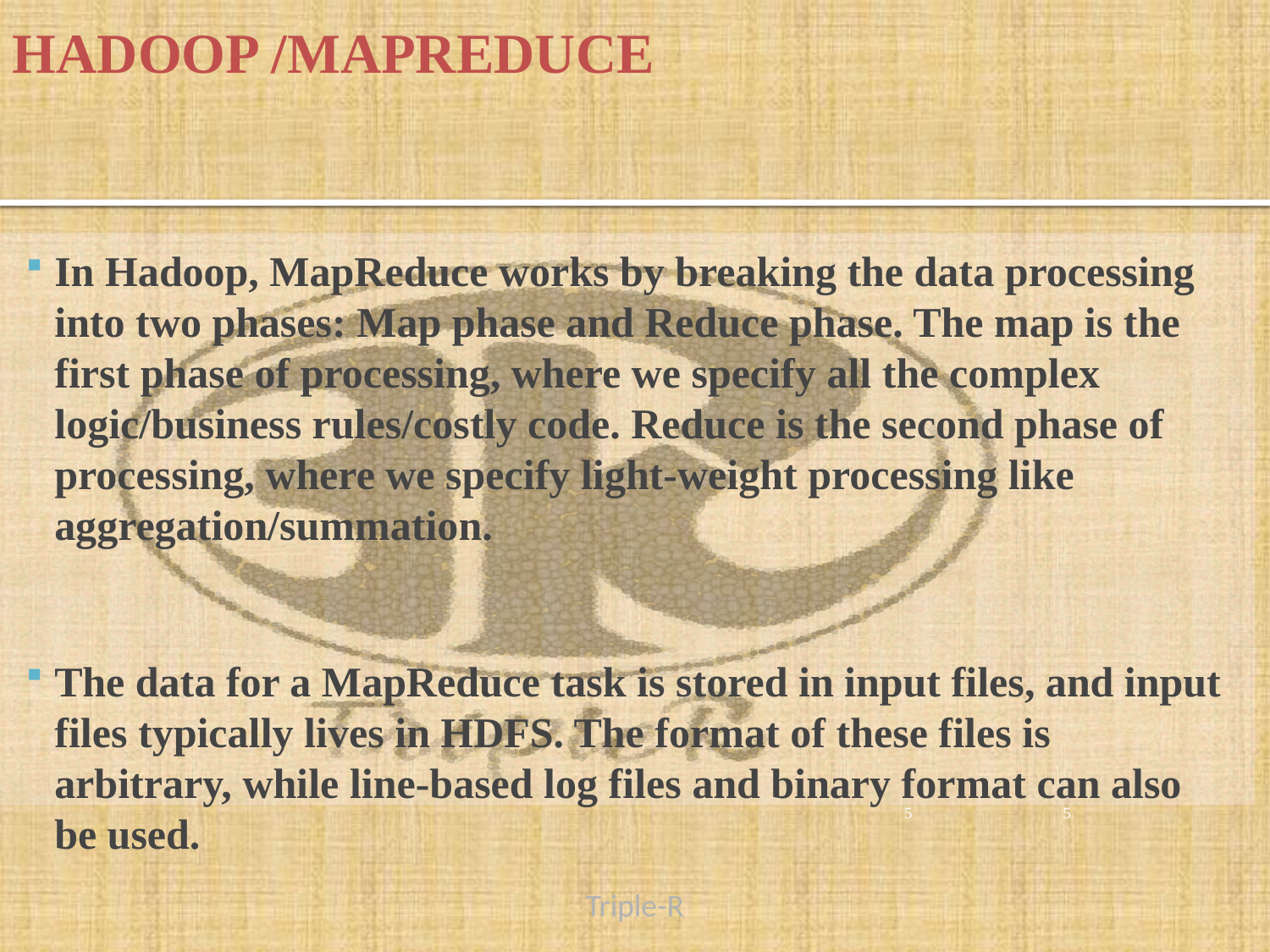

HADOOP /MAPREDUCE
In Hadoop, MapReduce works by breaking the data processing into two phases: Map phase and Reduce phase. The map is the first phase of processing, where we specify all the complex logic/business rules/costly code. Reduce is the second phase of processing, where we specify light-weight processing like aggregation/summation.

The data for a MapReduce task is stored in input files, and input files typically lives in HDFS. The format of these files is arbitrary, while line-based log files and binary format can also be used.

#
5
5
Triple-R